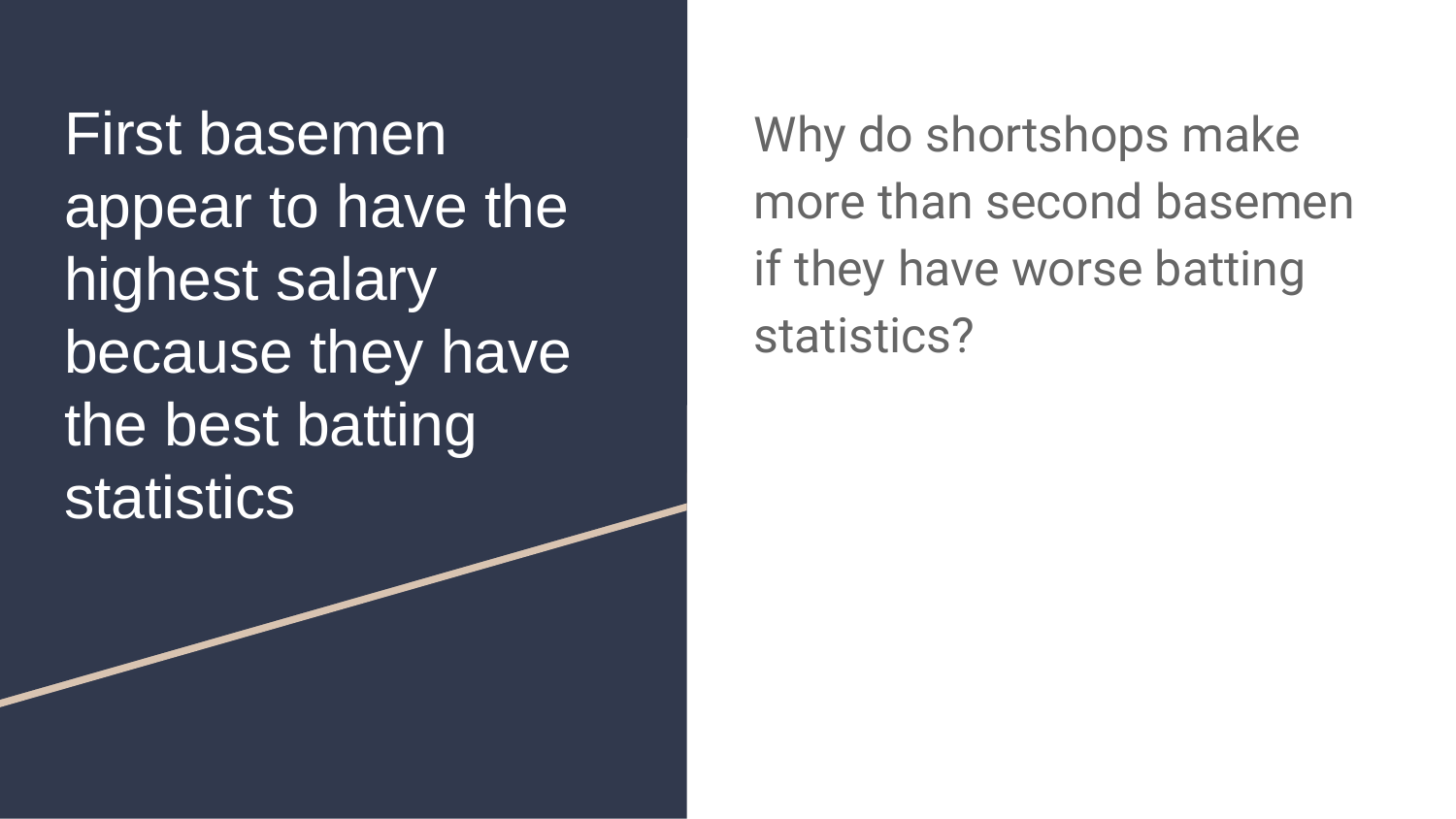

# First basemen appear to have the highest salary because they have the best batting statistics
Why do shortshops make more than second basemen if they have worse batting statistics?